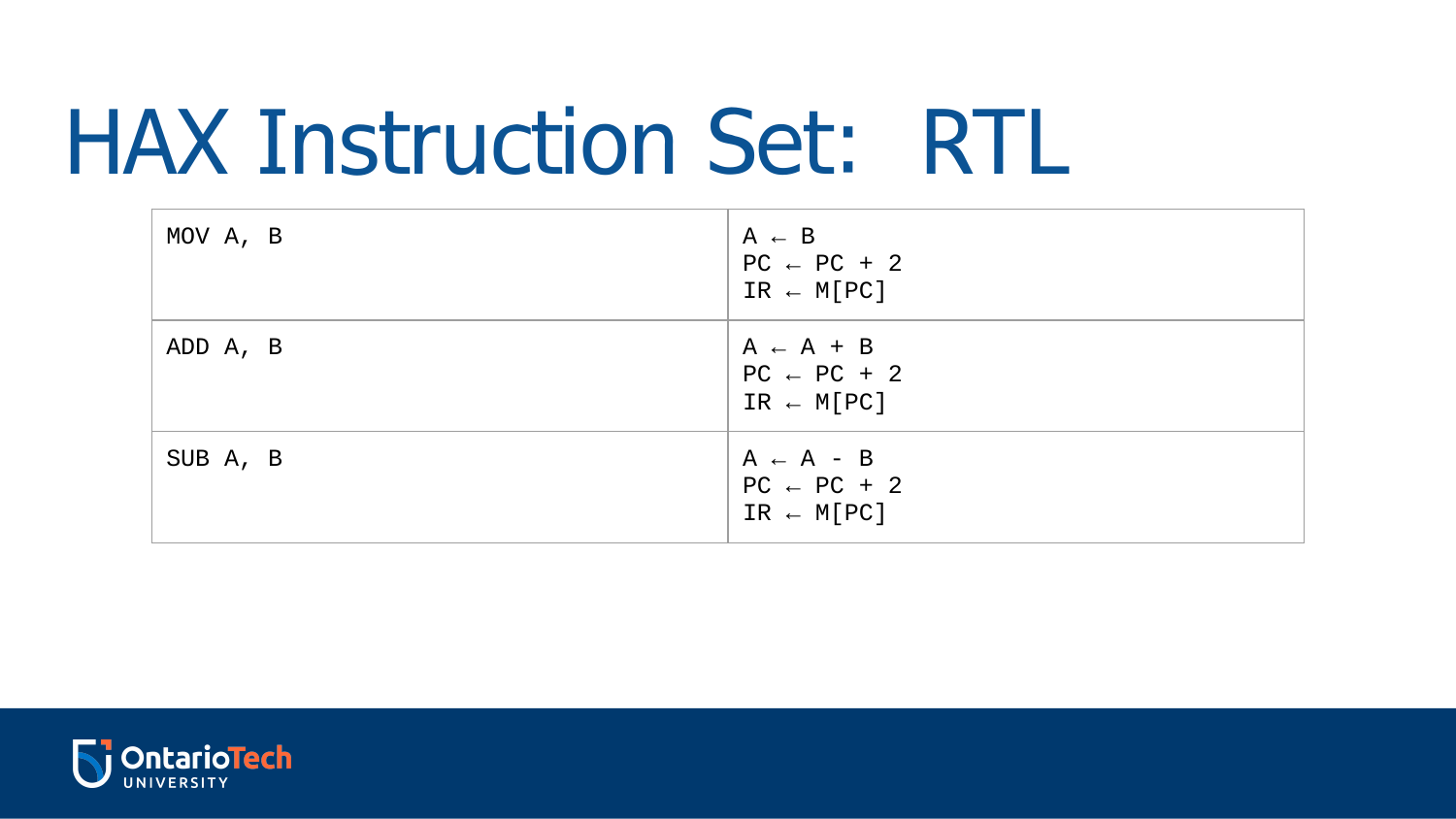

# HAX Instruction Set:  RTL
| MOV A, B | A ← B PC ← PC + 2 IR ← M[PC] |
| --- | --- |
| ADD A, B | A ← A + B PC ← PC + 2 IR ← M[PC] |
| SUB A, B | A ← A - B PC ← PC + 2 IR ← M[PC] |